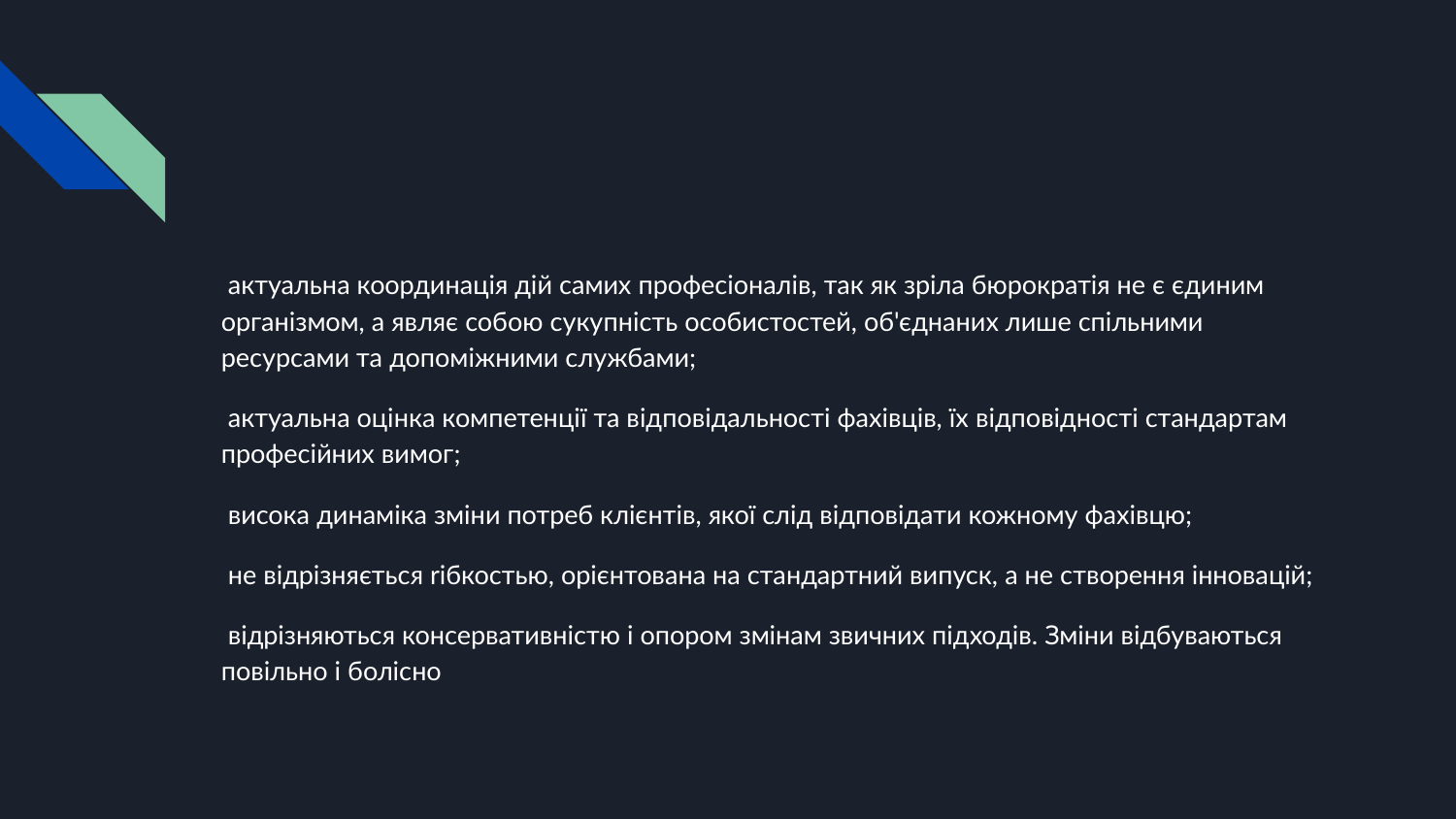

#
 актуальна координація дій самих професіоналів, так як зріла бюрократія не є єдиним організмом, а являє собою сукупність особистостей, об'єднаних лише спільними ресурсами та допоміжними службами;
 актуальна оцінка компетенції та відповідальності фахівців, їх відповідності стандартам професійних вимог;
 висока динаміка зміни потреб клієнтів, якої слід відповідати кожному фахівцю;
 не відрізняється rібкостью, орієнтована на стандартний випуск, а не створення інновацій;
 відрізняються консервативністю і опором змінам звичних підходів. Зміни відбуваються повільно і болісно